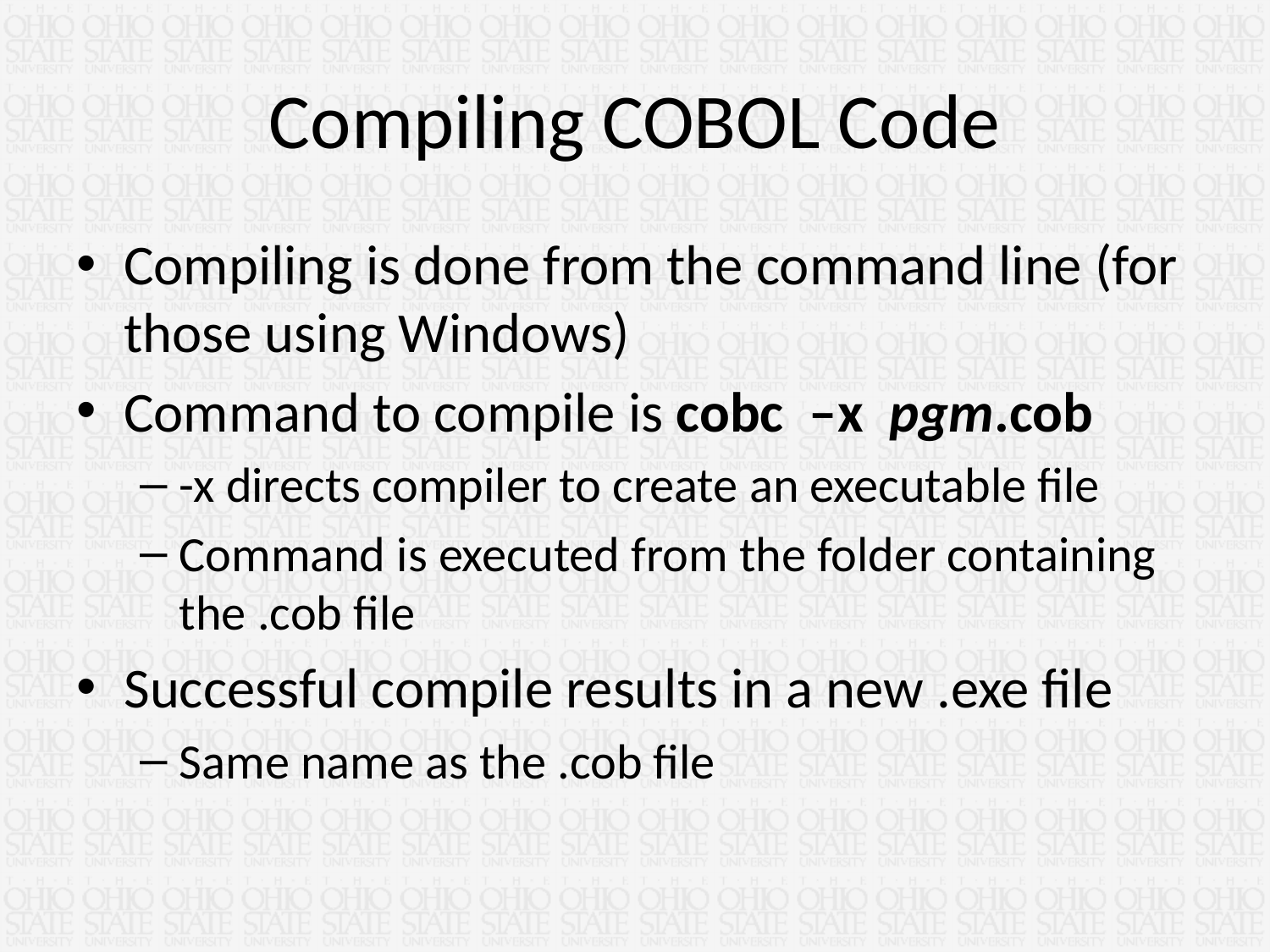

# Compiling COBOL Code
Compiling is done from the command line (for those using Windows)
Command to compile is cobc  –x  pgm.cob
-x directs compiler to create an executable file
Command is executed from the folder containing the .cob file
Successful compile results in a new .exe file
Same name as the .cob file